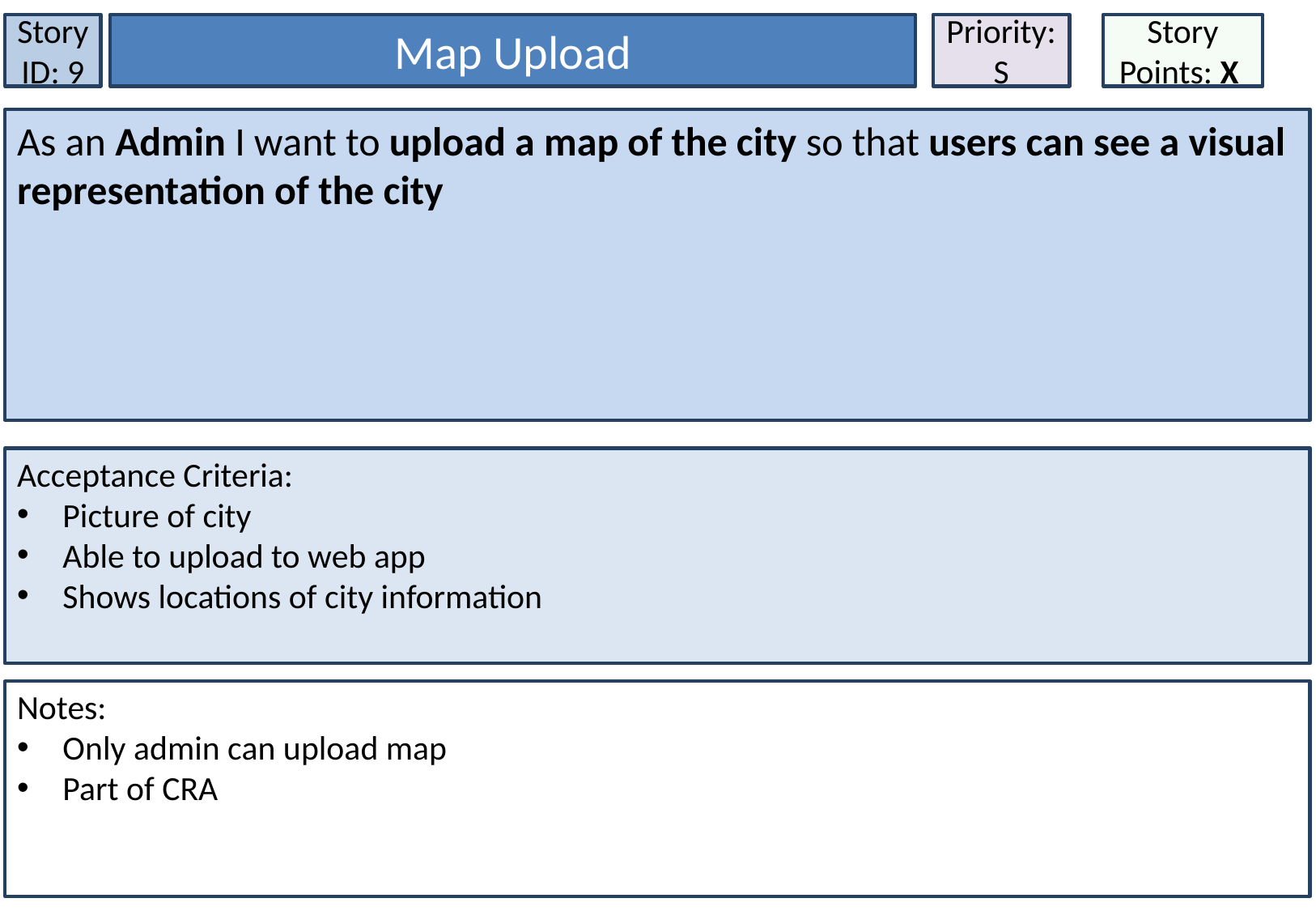

Story ID: 9
Map Upload
Priority:
S
Story Points: X
As an Admin I want to upload a map of the city so that users can see a visual representation of the city
Acceptance Criteria:
Picture of city
Able to upload to web app
Shows locations of city information
Notes:
Only admin can upload map
Part of CRA